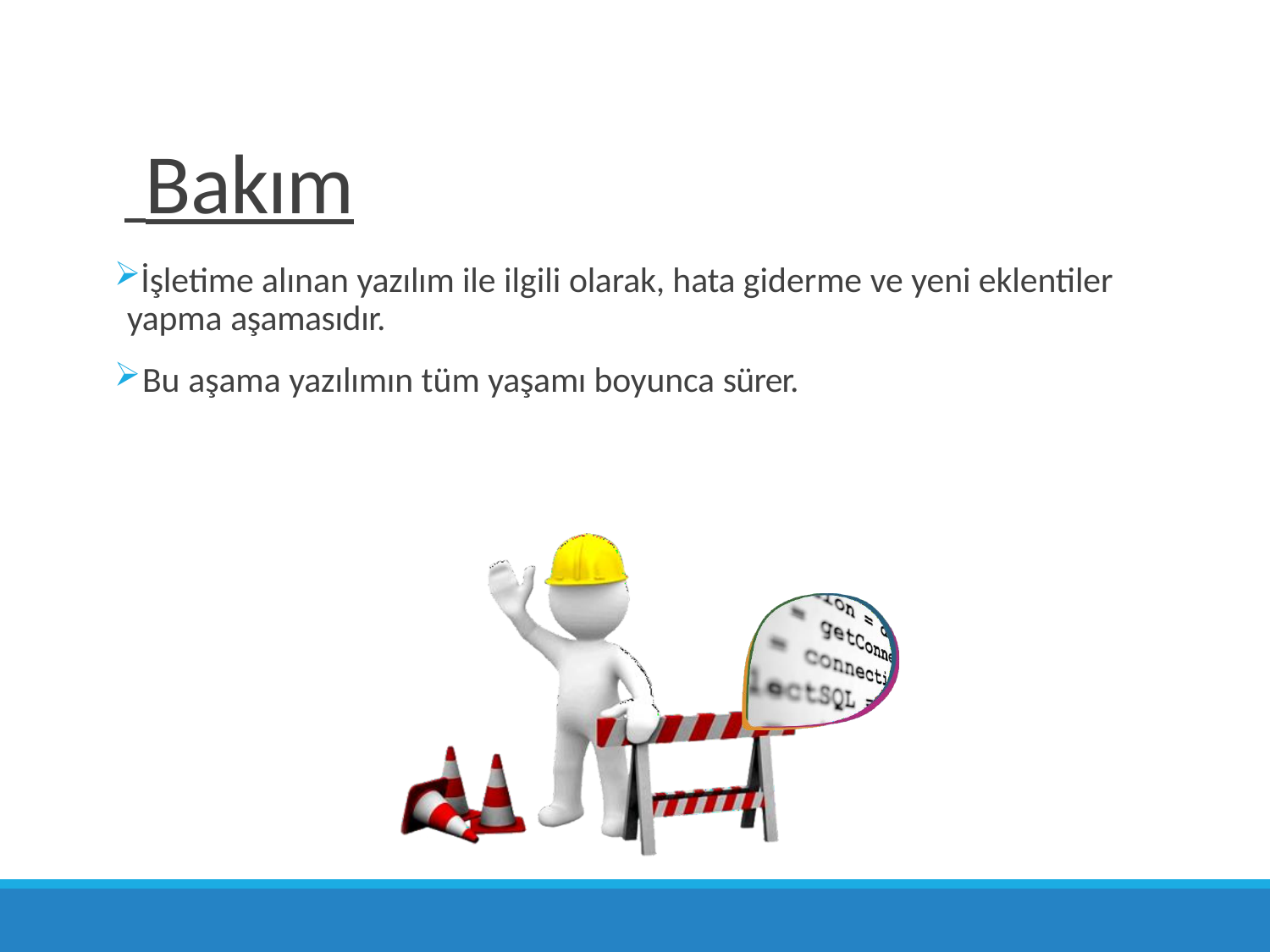

# Bakım
İşletime alınan yazılım ile ilgili olarak, hata giderme ve yeni eklentiler  yapma aşamasıdır.
Bu aşama yazılımın tüm yaşamı boyunca sürer.